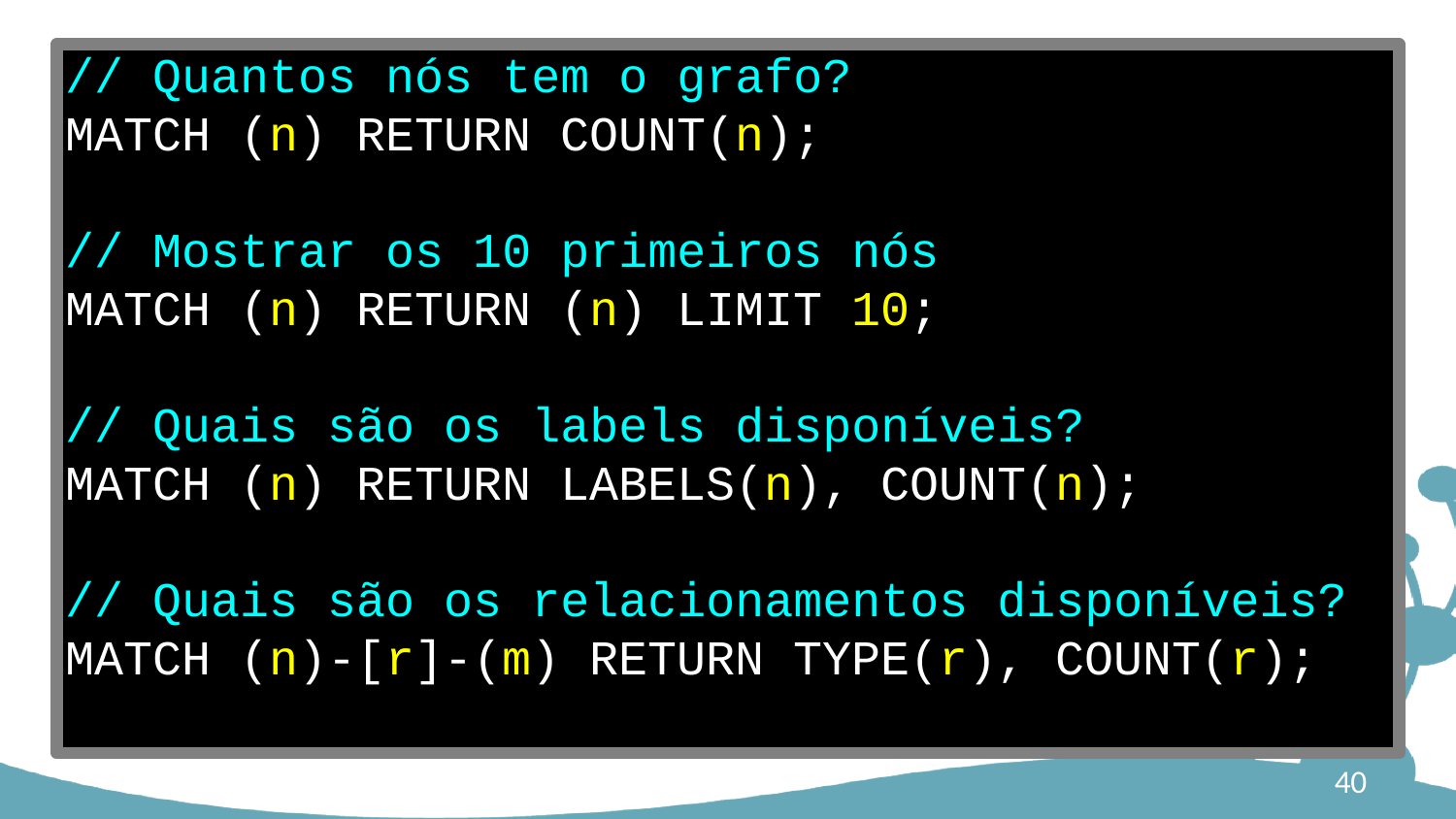

// Quantos nós tem o grafo?
MATCH (n) RETURN COUNT(n);

// Mostrar os 10 primeiros nós
MATCH (n) RETURN (n) LIMIT 10;

// Quais são os labels disponíveis?
MATCH (n) RETURN LABELS(n), COUNT(n);

// Quais são os relacionamentos disponíveis?
MATCH (n)-[r]-(m) RETURN TYPE(r), COUNT(r);
40